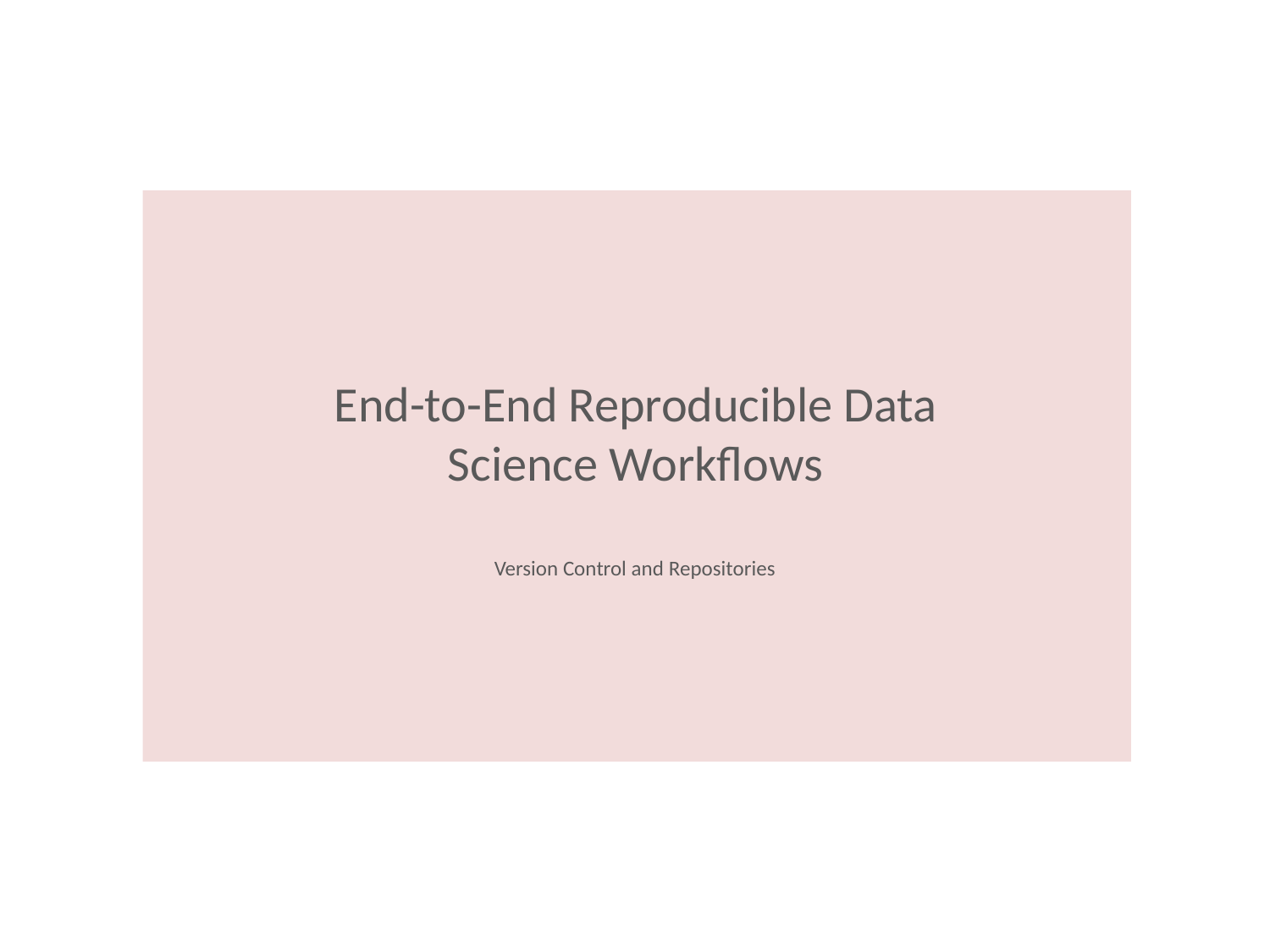

# End-to-End Reproducible Data Science Workflows
Version Control and Repositories